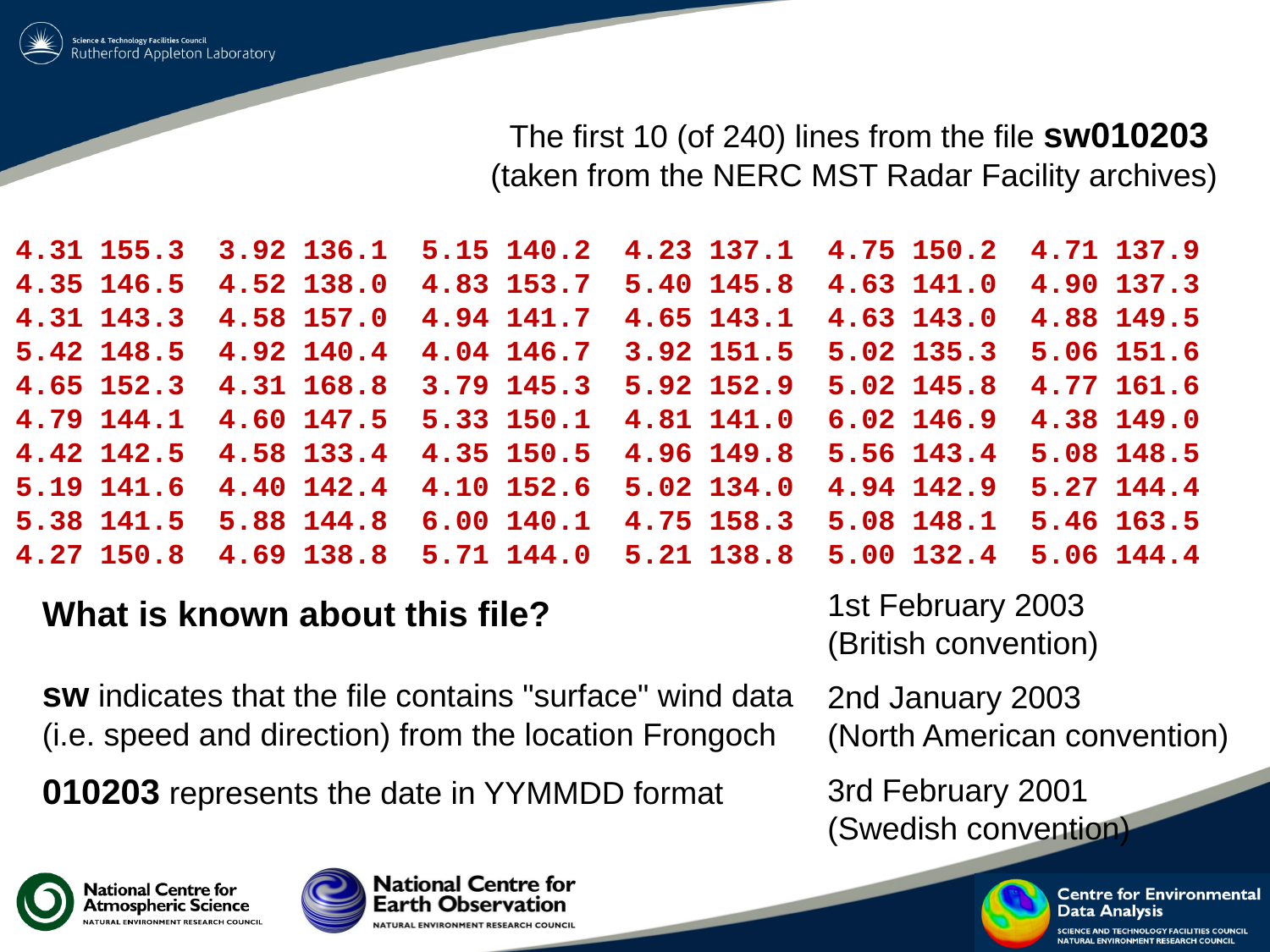

The first 10 (of 240) lines from the file sw010203
(taken from the NERC MST Radar Facility archives)
4.31 155.3  3.92 136.1  5.15 140.2  4.23 137.1  4.75 150.2  4.71 137.9
4.35 146.5  4.52 138.0  4.83 153.7  5.40 145.8  4.63 141.0  4.90 137.3
4.31 143.3  4.58 157.0  4.94 141.7  4.65 143.1  4.63 143.0  4.88 149.5
5.42 148.5  4.92 140.4  4.04 146.7  3.92 151.5  5.02 135.3  5.06 151.6
4.65 152.3  4.31 168.8  3.79 145.3  5.92 152.9  5.02 145.8  4.77 161.6
4.79 144.1  4.60 147.5  5.33 150.1  4.81 141.0  6.02 146.9  4.38 149.0
4.42 142.5  4.58 133.4  4.35 150.5  4.96 149.8  5.56 143.4  5.08 148.5
5.19 141.6  4.40 142.4  4.10 152.6  5.02 134.0  4.94 142.9  5.27 144.4
5.38 141.5  5.88 144.8  6.00 140.1  4.75 158.3  5.08 148.1  5.46 163.5
4.27 150.8  4.69 138.8  5.71 144.0  5.21 138.8  5.00 132.4  5.06 144.4
1st February 2003
(British convention)
2nd January 2003
(North American convention)
3rd February 2001
(Swedish convention)
What is known about this file?
sw indicates that the file contains "surface" wind data
(i.e. speed and direction) from the location Frongoch
010203 represents the date in YYMMDD format